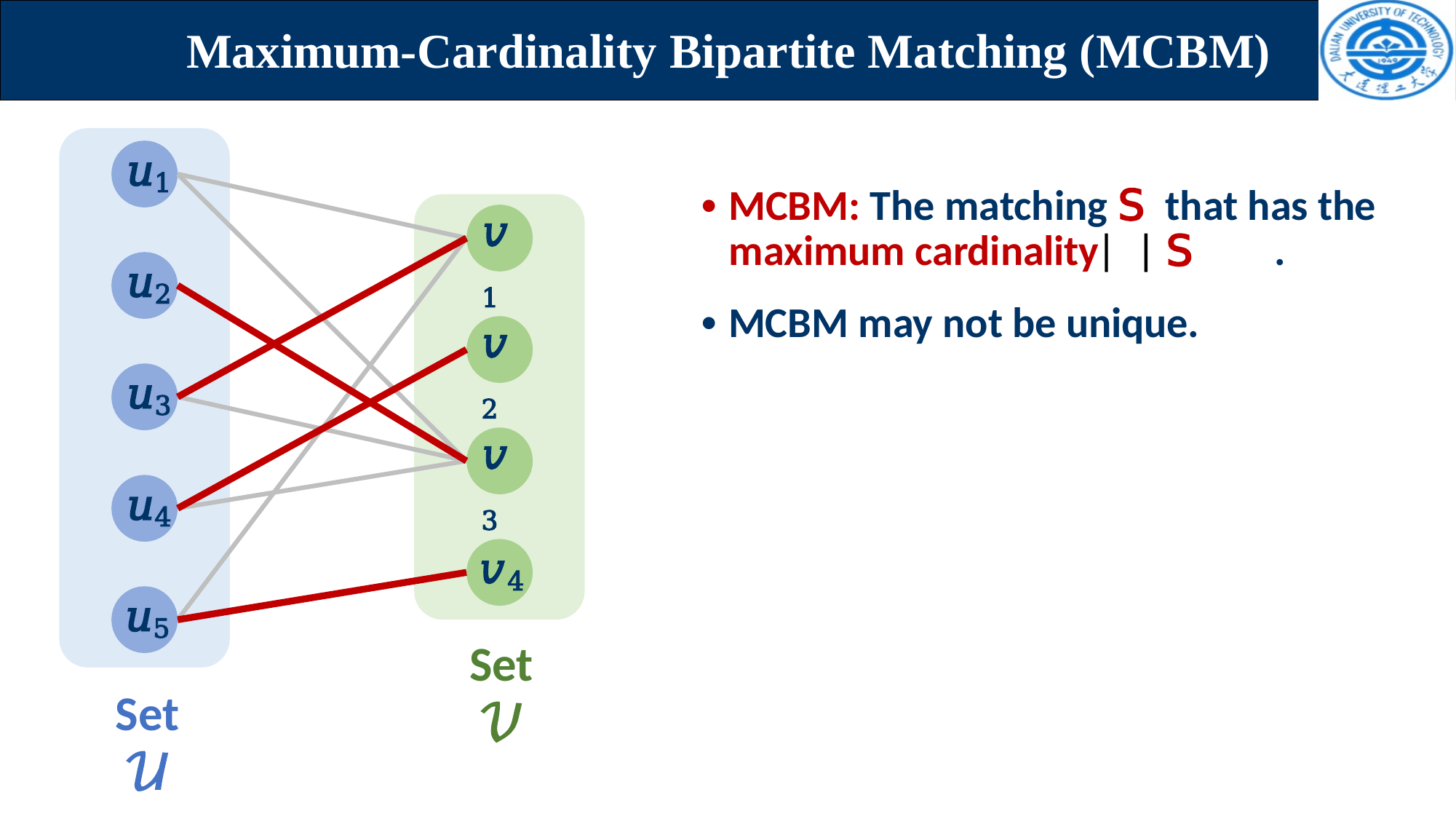

# Maximum-Cardinality Bipartite Matching (MCBM)

𝑢1

• MCBM: The matching 𝖲 that has the maximum cardinality	𝖲	.

𝑣1

𝑢2

• MCBM may not be unique.
𝑣2

𝑢3

𝑣3

𝑢4

𝑣4
Set 𝒱
𝑢5
Set 𝒰